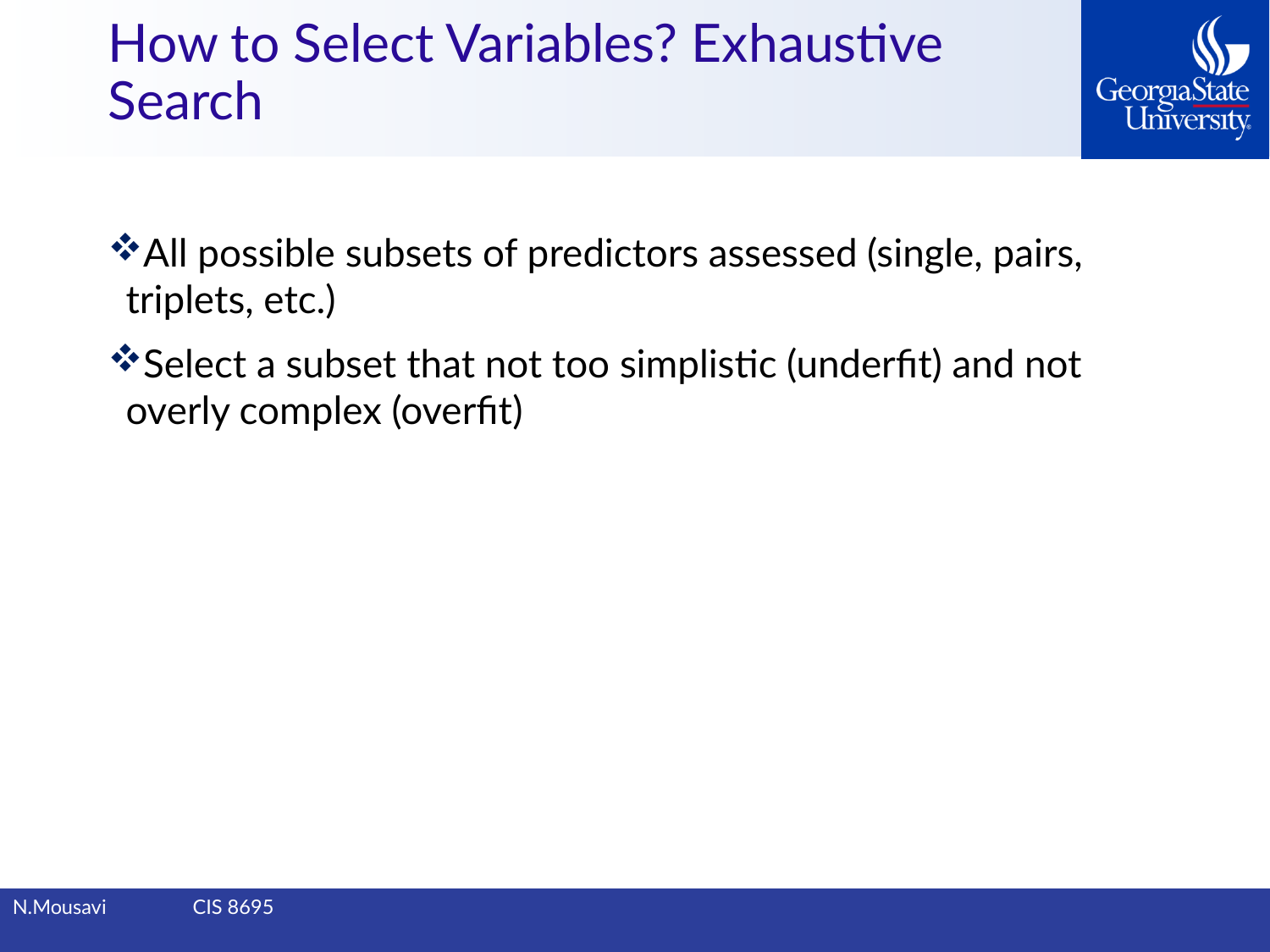

# How to Select Variables? Exhaustive Search
All possible subsets of predictors assessed (single, pairs, triplets, etc.)
Select a subset that not too simplistic (underfit) and not overly complex (overfit)